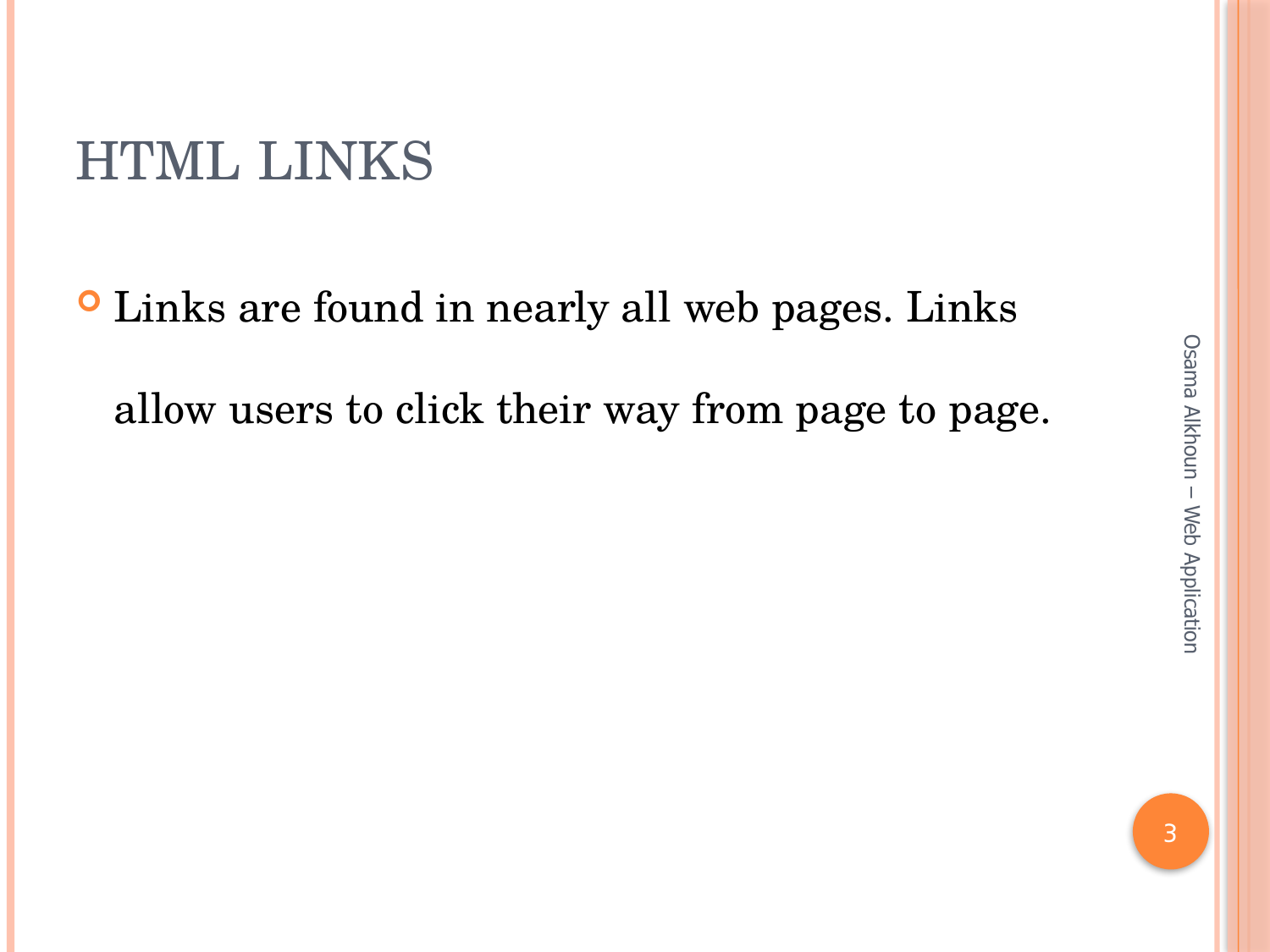

# HTML Links
Links are found in nearly all web pages. Links allow users to click their way from page to page.

Osama Alkhoun – Web Application
3